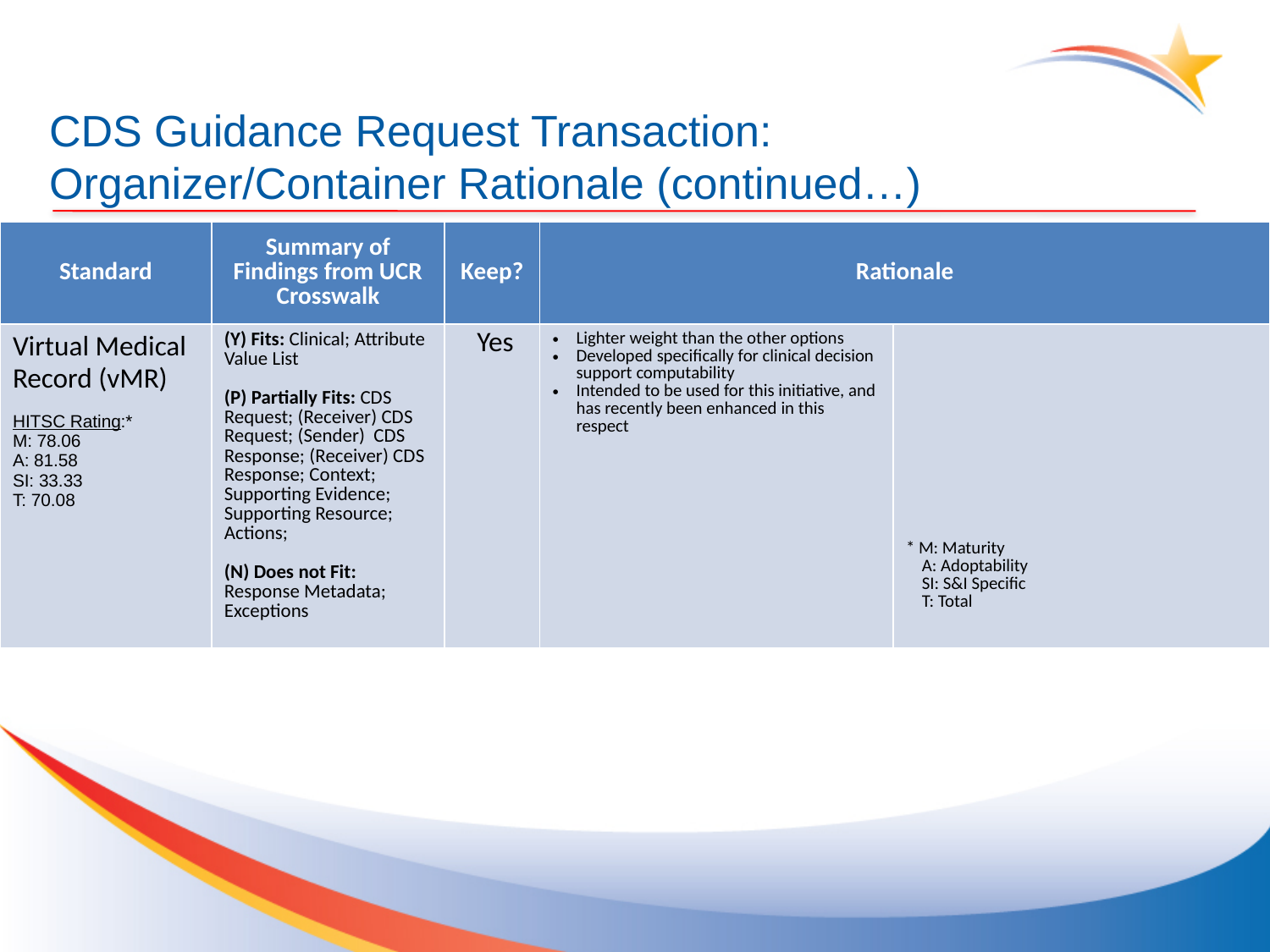

# CDS Guidance Request Transaction: Organizer/Container Rationale (continued…)
| Standard | Summary of Findings from UCR Crosswalk | Keep? | Rationale |  |
| --- | --- | --- | --- | --- |
| Virtual Medical Record (vMR) HITSC Rating:\* M: 78.06 A: 81.58 SI: 33.33 T: 70.08 | (Y) Fits: Clinical; Attribute Value List (P) Partially Fits: CDS Request; (Receiver) CDS Request; (Sender) CDS Response; (Receiver) CDS Response; Context; Supporting Evidence; Supporting Resource; Actions; (N) Does not Fit: Response Metadata; Exceptions | Yes | Lighter weight than the other options Developed specifically for clinical decision support computability Intended to be used for this initiative, and has recently been enhanced in this respect | \* M: Maturity A: Adoptability SI: S&I Specific T: Total |